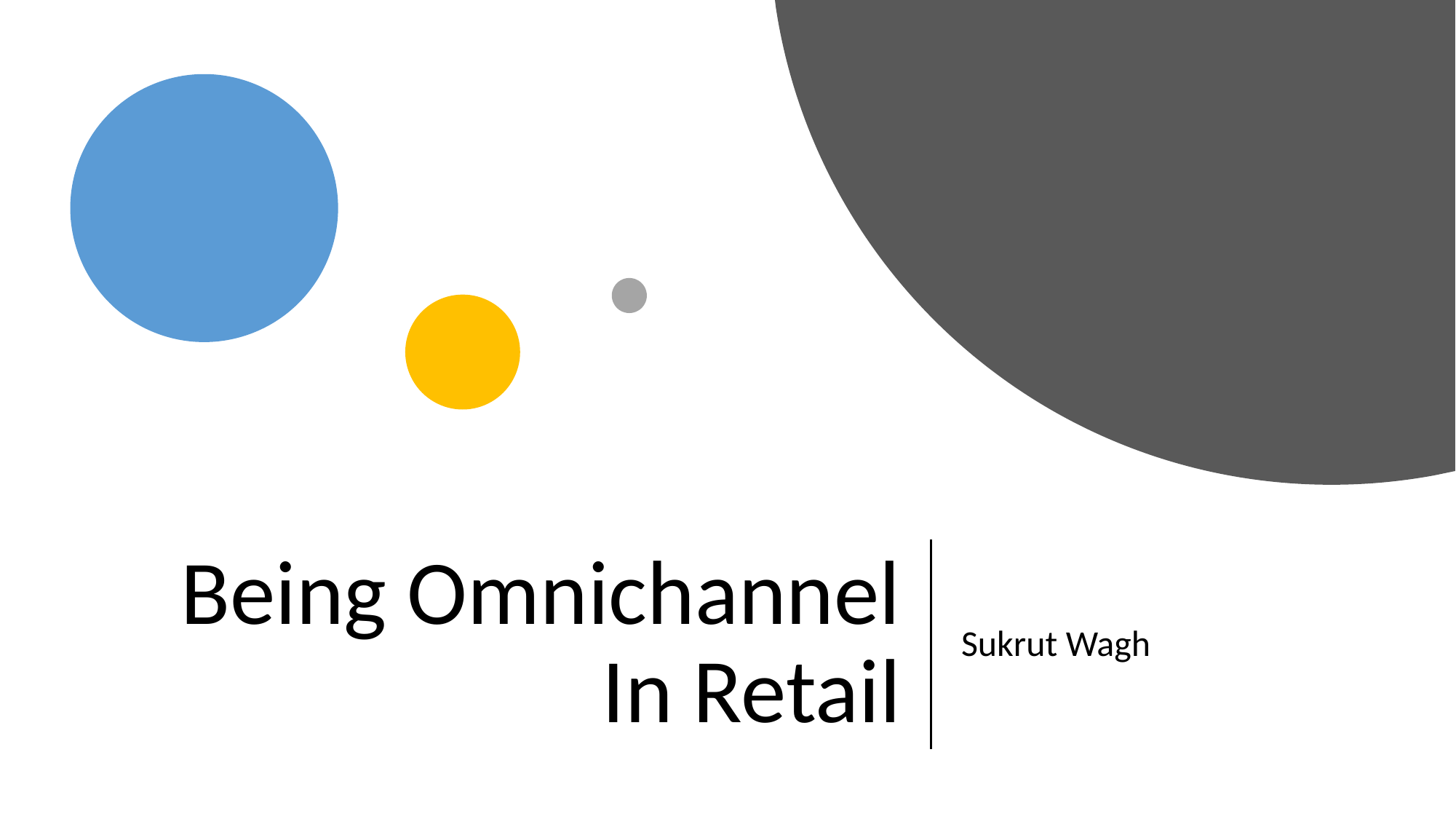

# Being Omnichannel In Retail
Sukrut Wagh